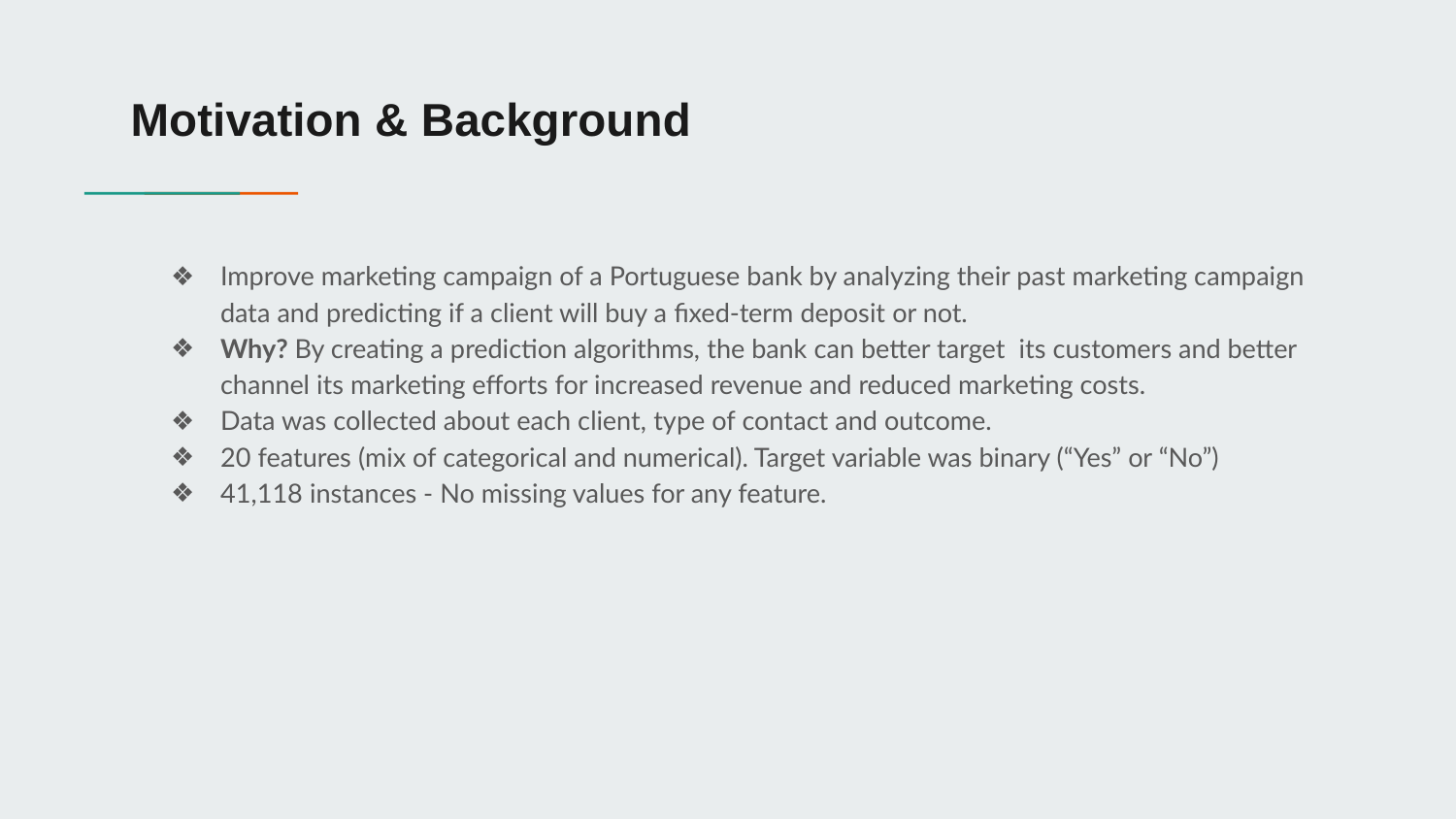

# Motivation & Background
Improve marketing campaign of a Portuguese bank by analyzing their past marketing campaign data and predicting if a client will buy a fixed-term deposit or not.
Why? By creating a prediction algorithms, the bank can better target  its customers and better channel its marketing efforts for increased revenue and reduced marketing costs.
Data was collected about each client, type of contact and outcome.
20 features (mix of categorical and numerical). Target variable was binary (“Yes” or “No”)
41,118 instances - No missing values for any feature.